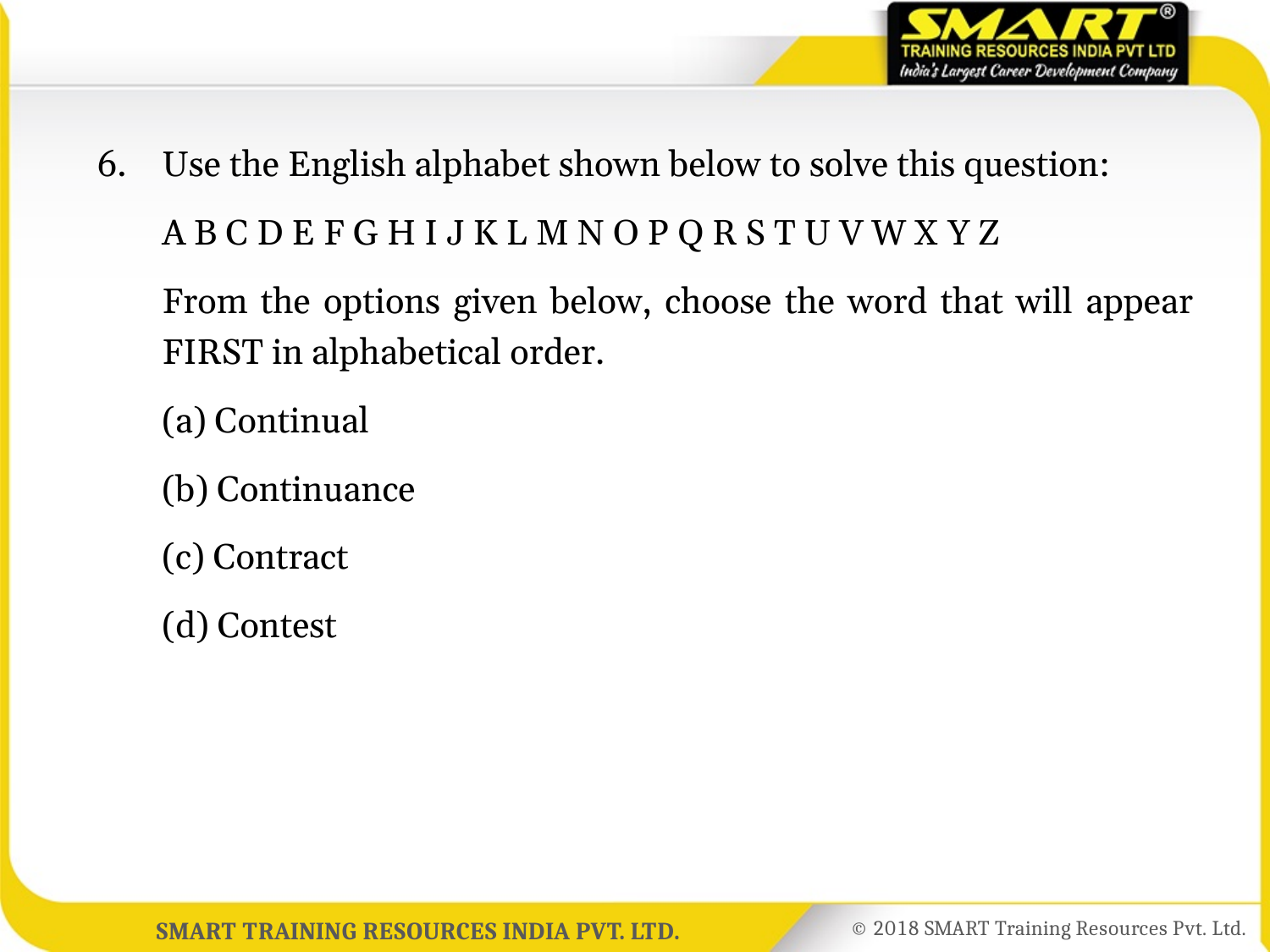

6.	Use the English alphabet shown below to solve this question:
	A B C D E F G H I J K L M N O P Q R S T U V W X Y Z
	From the options given below, choose the word that will appear FIRST in alphabetical order.
	(a) Continual
	(b) Continuance
	(c) Contract
	(d) Contest